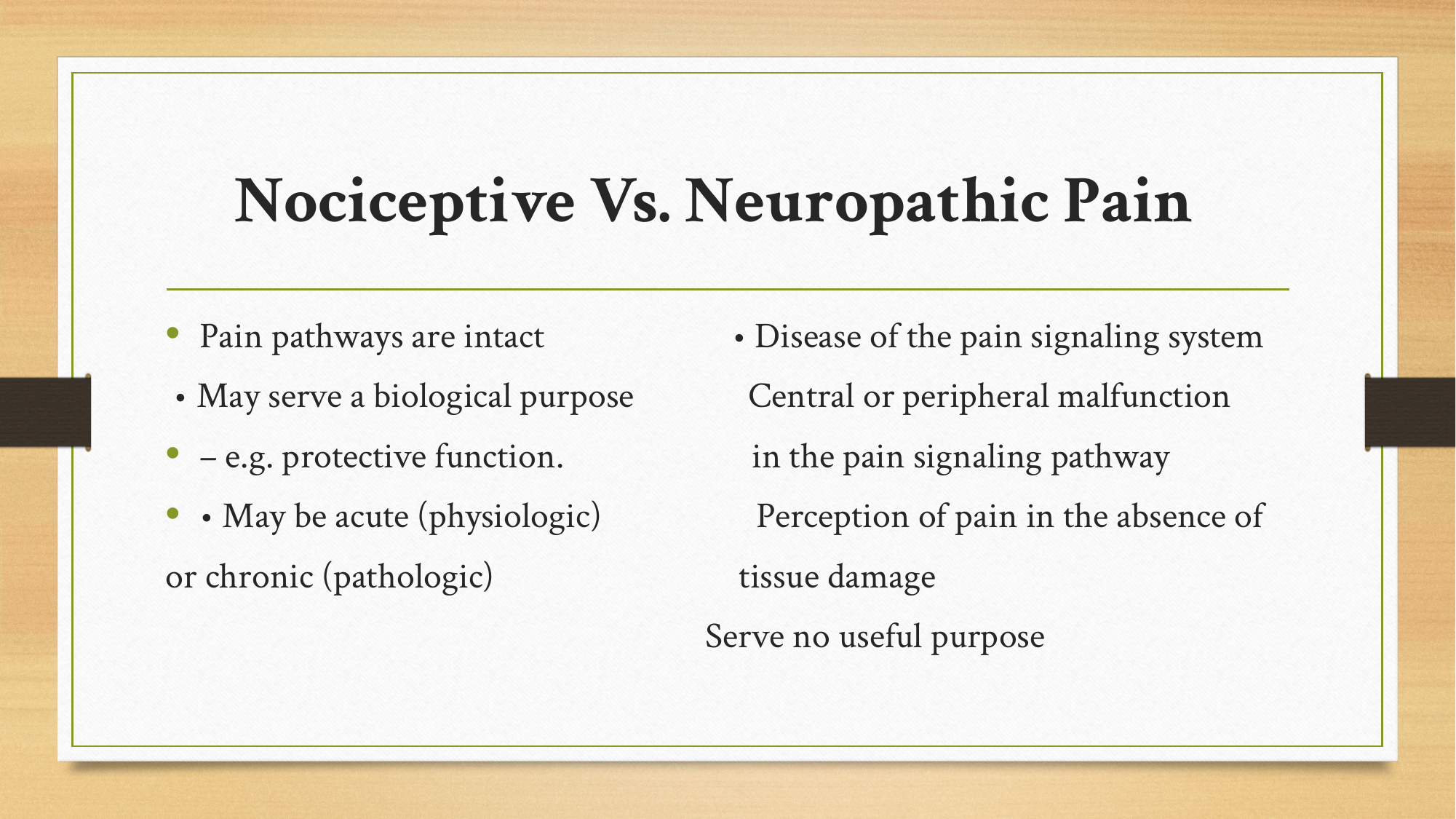

# Nociceptive Vs. Neuropathic Pain
Pain pathways are intact                       • Disease of the pain signaling system
 • May serve a biological purpose              Central or peripheral malfunction
– e.g. protective function.                       in the pain signaling pathway
• May be acute (physiologic)                   Perception of pain in the absence of
or chronic (pathologic)                              tissue damage
                                                                  Serve no useful purpose